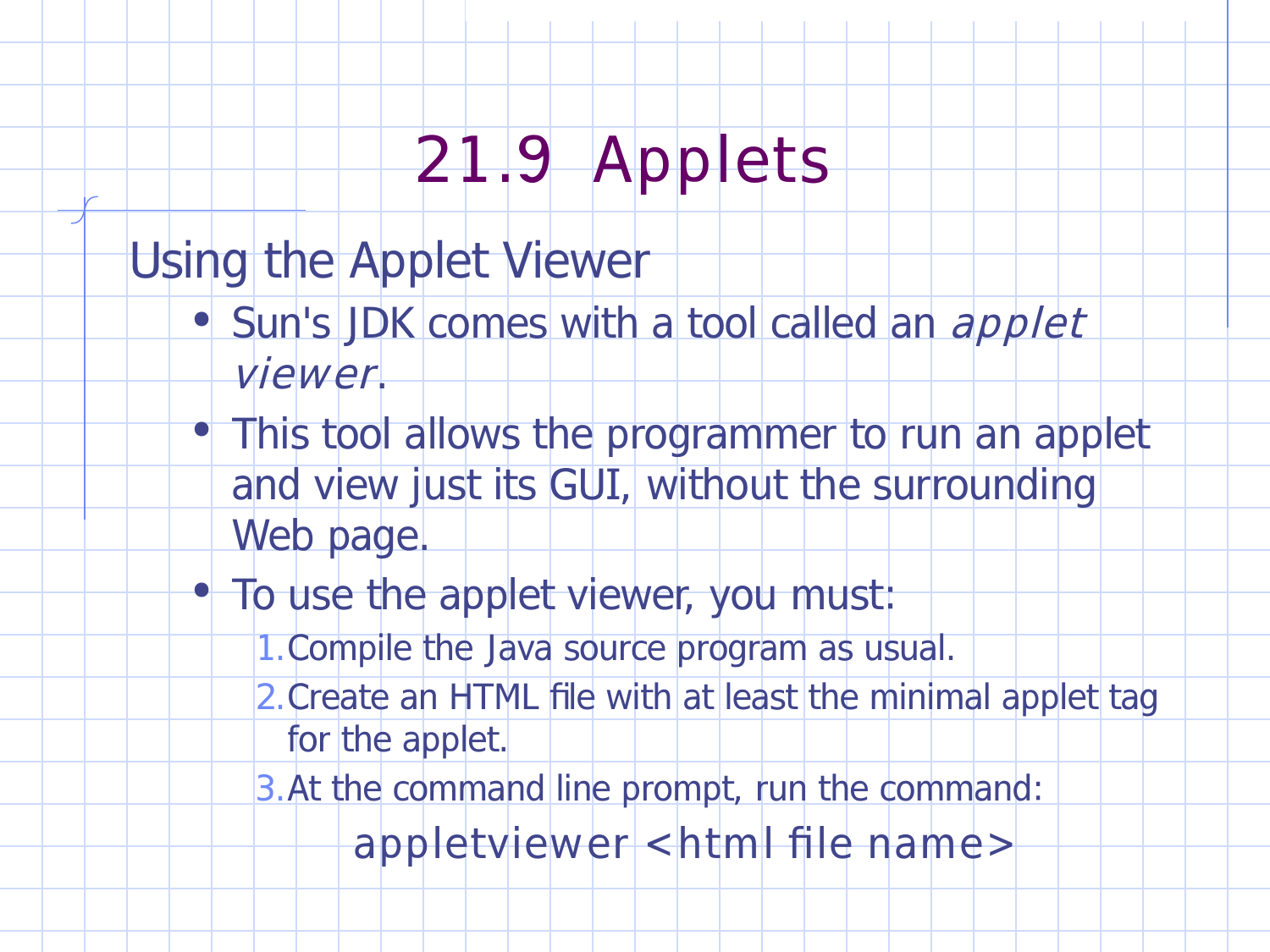

# 21.9  Applets
Using the Applet Viewer
Sun's JDK comes with a tool called an applet viewer.
This tool allows the programmer to run an applet and view just its GUI, without the surrounding Web page.
To use the applet viewer, you must:
Compile the Java source program as usual.
Create an HTML file with at least the minimal applet tag for the applet.
At the command line prompt, run the command:
appletviewer <html file name>